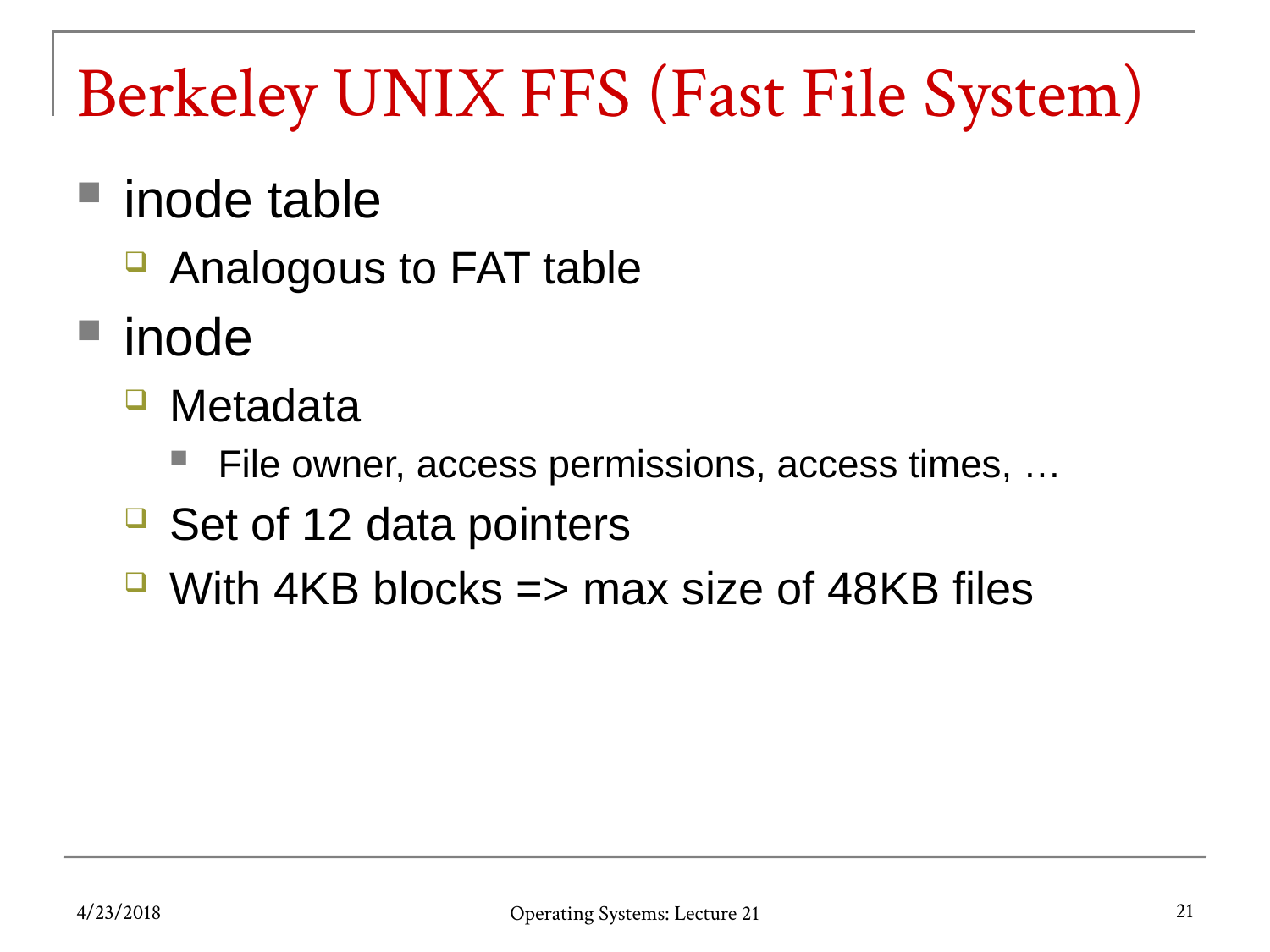

# Berkeley UNIX FFS (Fast File System)
inode table
Analogous to FAT table
inode
Metadata
File owner, access permissions, access times, …
Set of 12 data pointers
With 4KB blocks => max size of 48KB files

4/23/2018
21
Operating Systems: Lecture 21